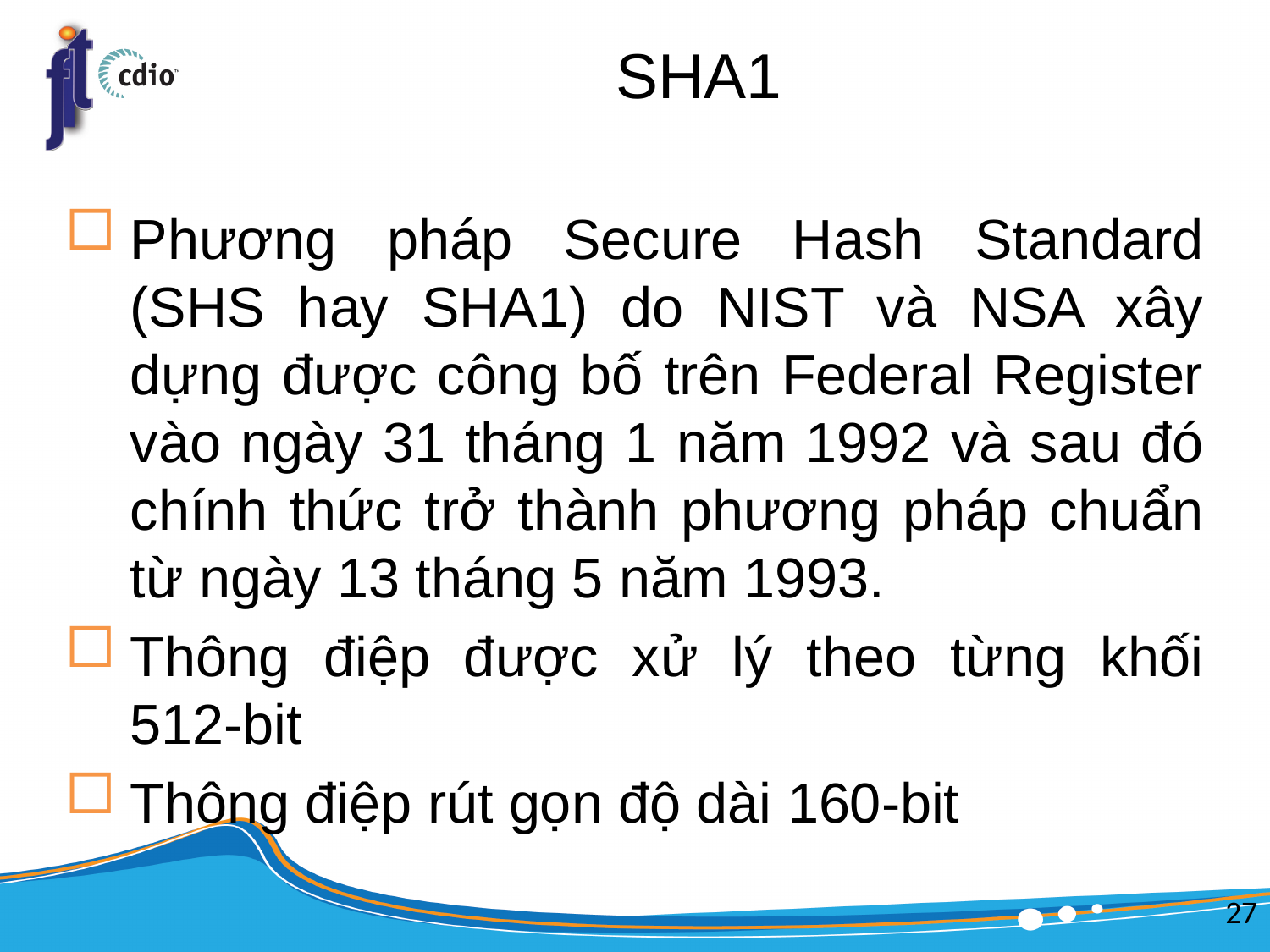

# SHA1
Phương pháp Secure Hash Standard (SHS hay SHA1) do NIST và NSA xây dựng được công bố trên Federal Register vào ngày 31 tháng 1 năm 1992 và sau đó chính thức trở thành phương pháp chuẩn từ ngày 13 tháng 5 năm 1993.
Thông điệp được xử lý theo từng khối 512-bit
Thông điệp rút gọn độ dài 160-bit
27